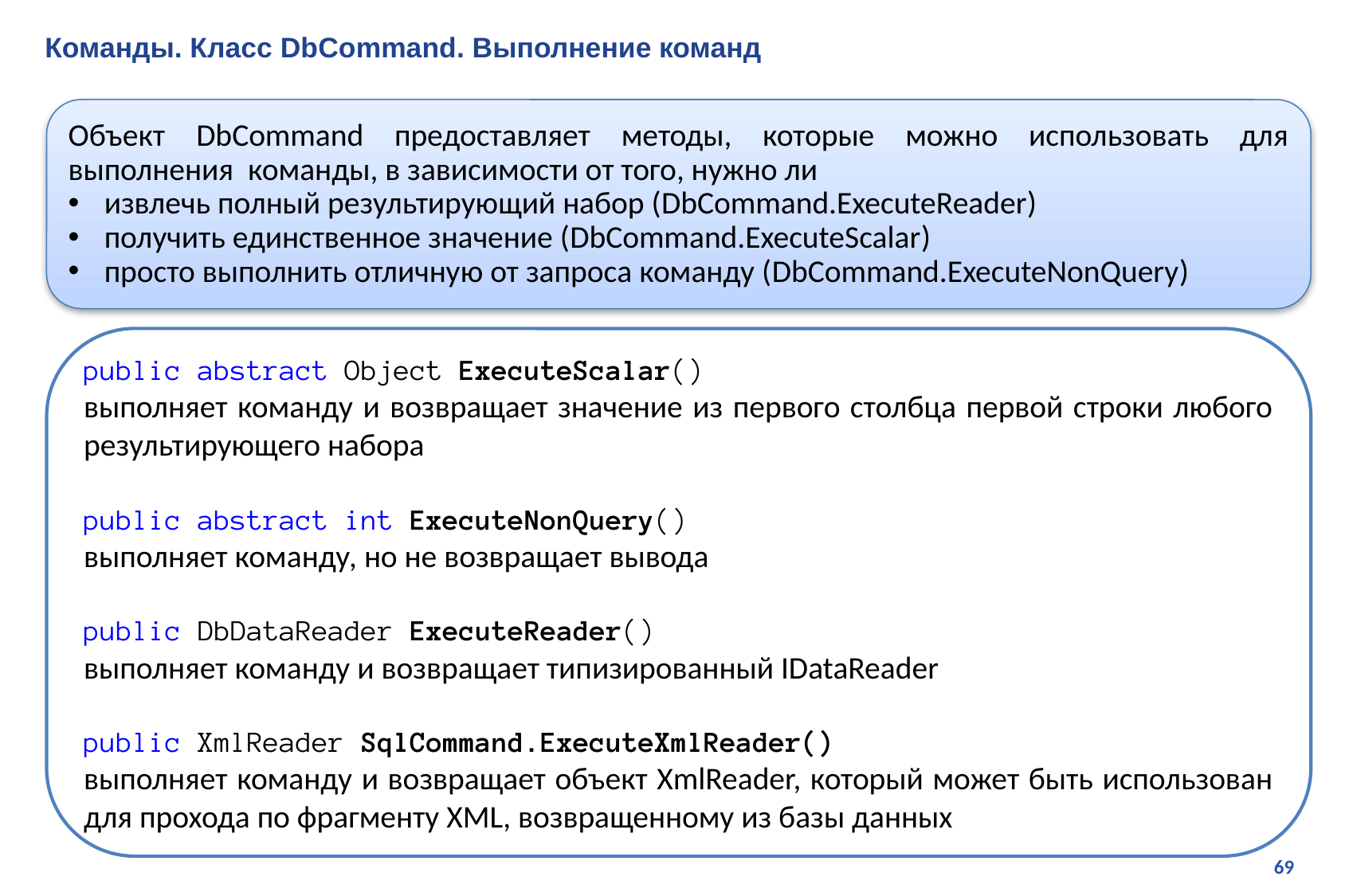

# Команды. Класс DbCommand. Выполнение команд
Объект DbCommand предоставляет методы, которые можно использовать для выполнения  команды, в зависимости от того, нужно ли
извлечь полный результирующий набор (DbCommand.ExecuteReader)
получить единственное значение (DbCommand.ExecuteScalar)
просто выполнить отличную от запроса команду (DbCommand.ExecuteNonQuery)
public abstract Object ExecuteScalar()
выполняет команду и возвращает значение из первого столбца первой строки любого результирующего набора

public abstract int ExecuteNonQuery()
выполняет команду, но не возвращает вывода

public DbDataReader ExecuteReader()
выполняет команду и возвращает типизированный IDataReader

public XmlReader SqlCommand.ExecuteXmlReader()
выполняет команду и возвращает объект XmlReader, который может быть использован для прохода по фрагменту XML, возвращенному из базы данных